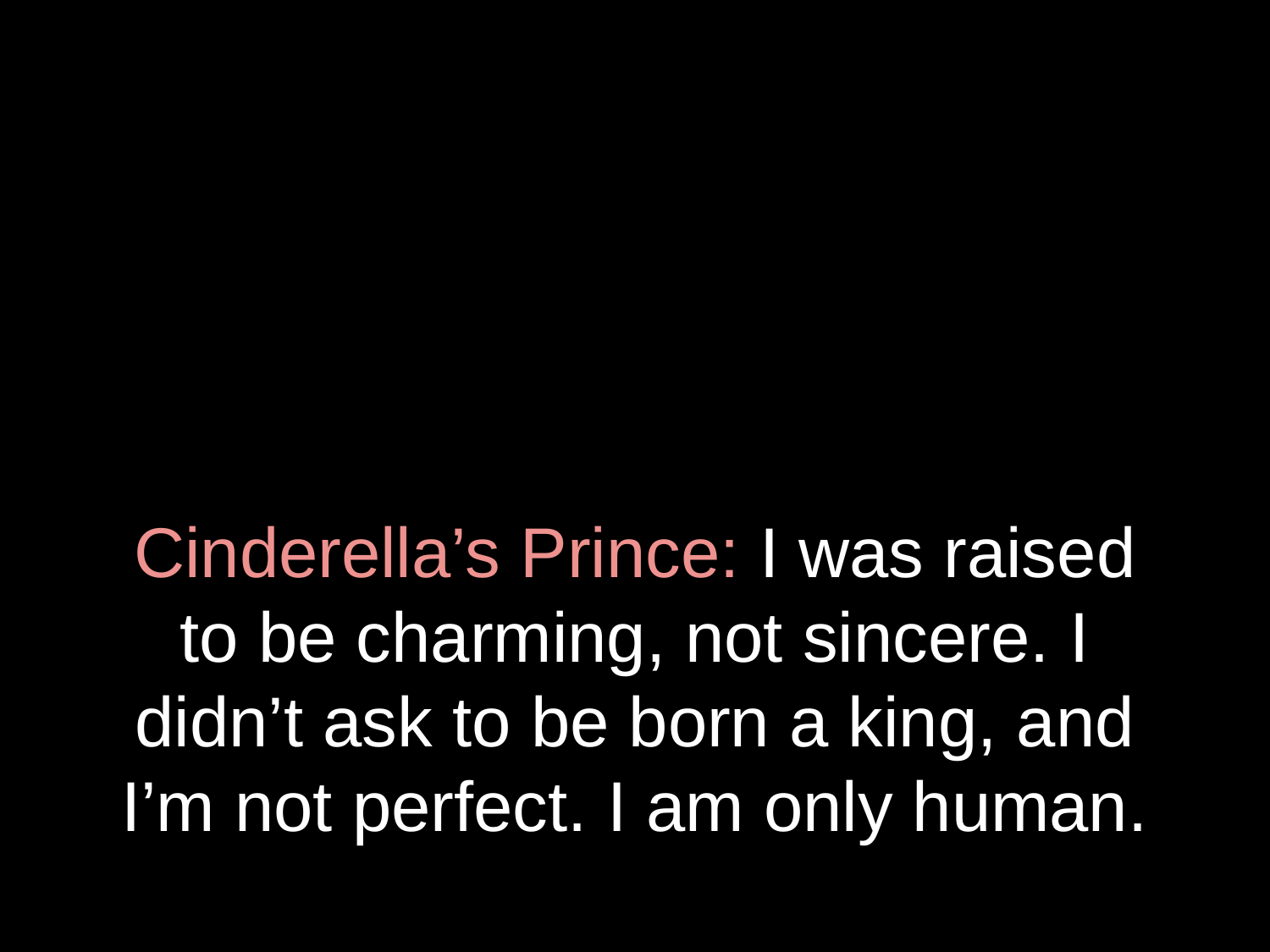

# Cinderella’s Prince: I was raised to be charming, not sincere. I didn’t ask to be born a king, and I’m not perfect. I am only human.